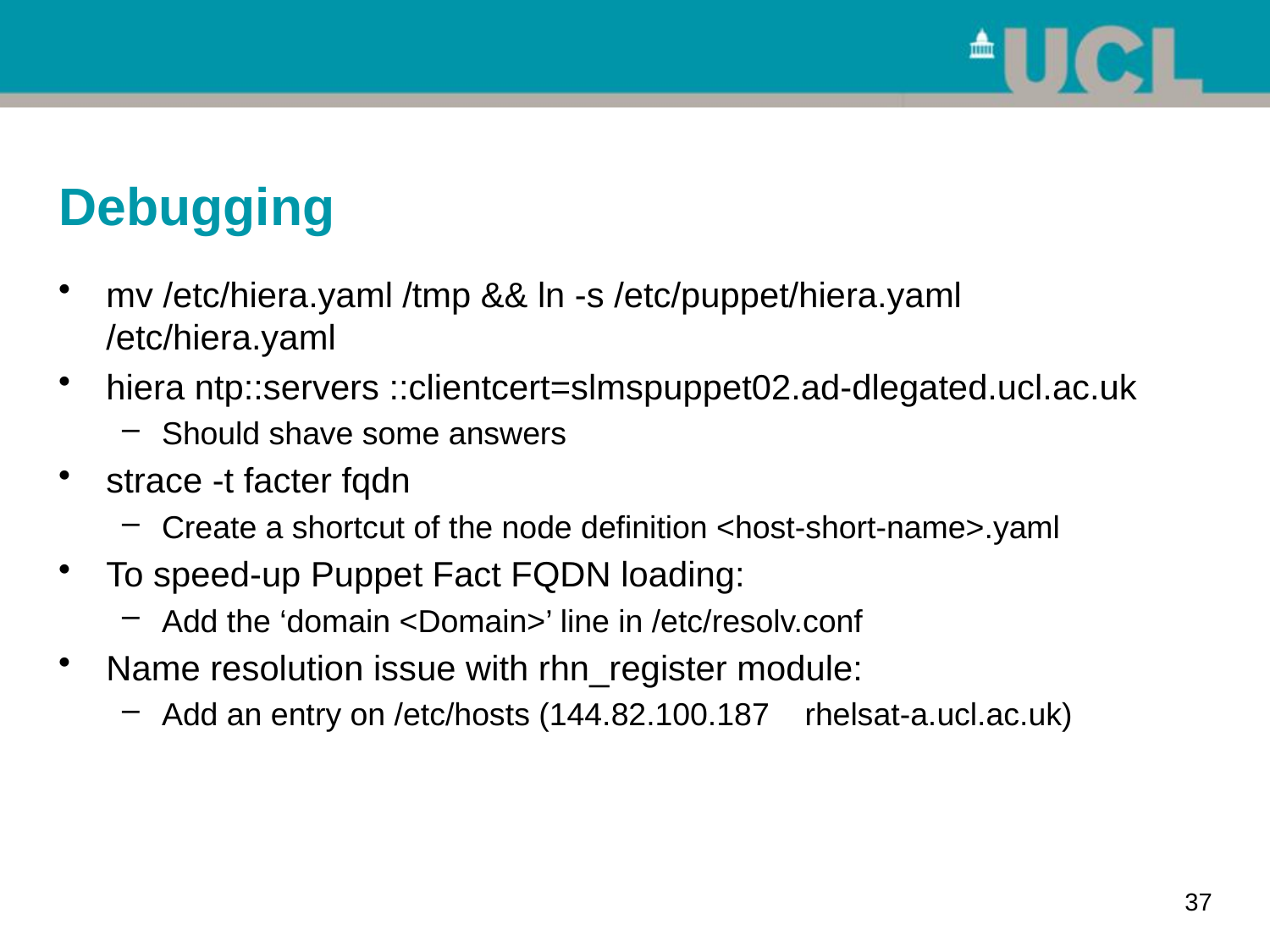

# Debugging
mv /etc/hiera.yaml /tmp && ln -s /etc/puppet/hiera.yaml /etc/hiera.yaml
hiera ntp::servers ::clientcert=slmspuppet02.ad-dlegated.ucl.ac.uk
Should shave some answers
strace -t facter fqdn
Create a shortcut of the node definition <host-short-name>.yaml
To speed-up Puppet Fact FQDN loading:
Add the ‘domain <Domain>’ line in /etc/resolv.conf
Name resolution issue with rhn_register module:
Add an entry on /etc/hosts (144.82.100.187    rhelsat-a.ucl.ac.uk)

37